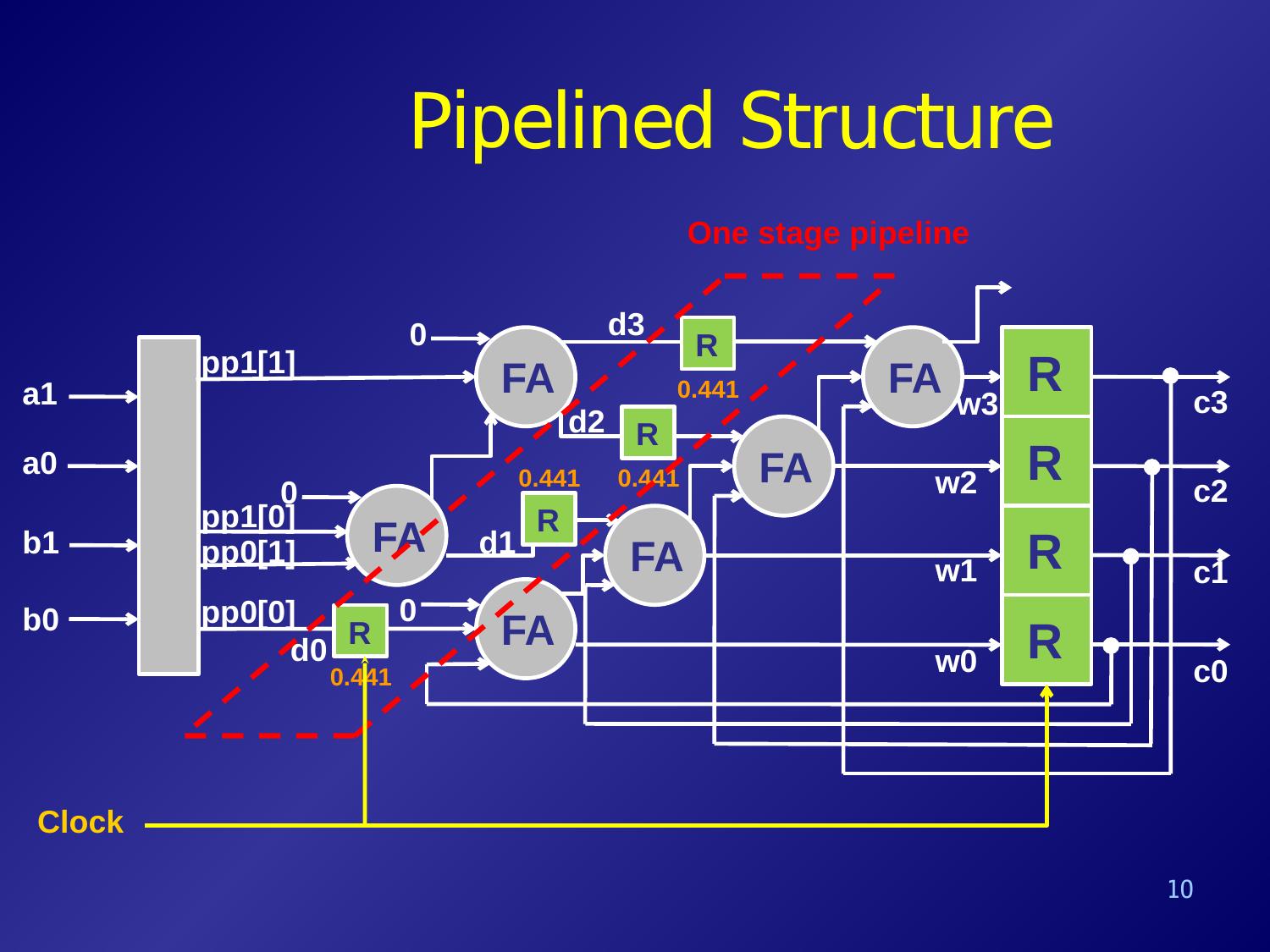

# Pipelined Structure
One stage pipeline

d3
0

R

FA

FA

pp1[1]
R

a1
0.441

c3
w3
d2

R

FA

R
a0
0.441
0.441
w2

c2
0

FA
pp1[0]

R

FA
R
b1
d1
pp0[1]
w1
c1

FA
0
pp0[0]
b0

R

R
d0
w0

c0
0.441

Clock
10